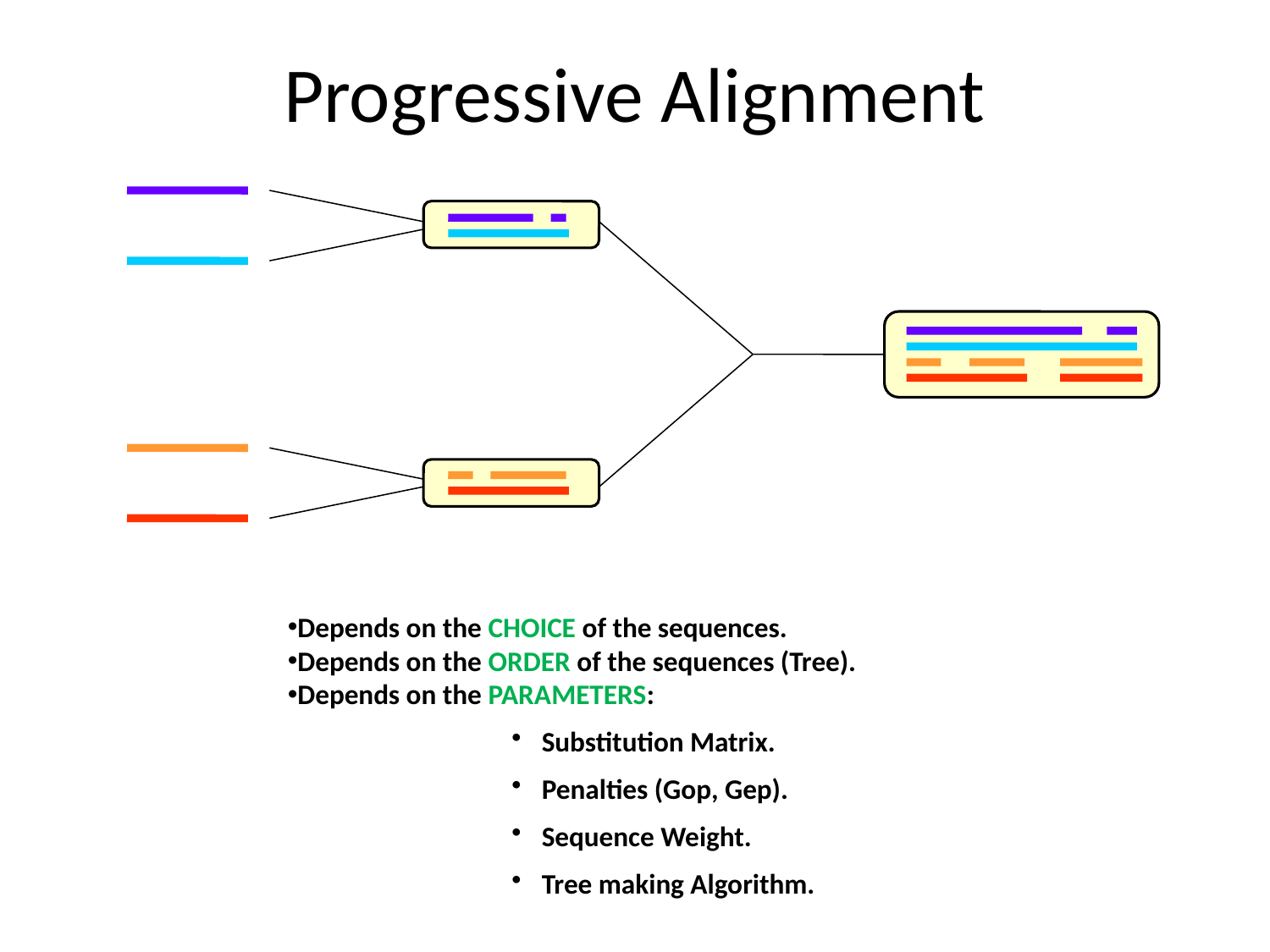

Progressive Alignment

Depends on the CHOICE of the sequences.
Depends on the ORDER of the sequences (Tree).
Depends on the PARAMETERS:
Substitution Matrix.
Penalties (Gop, Gep).
Sequence Weight.
Tree making Algorithm.